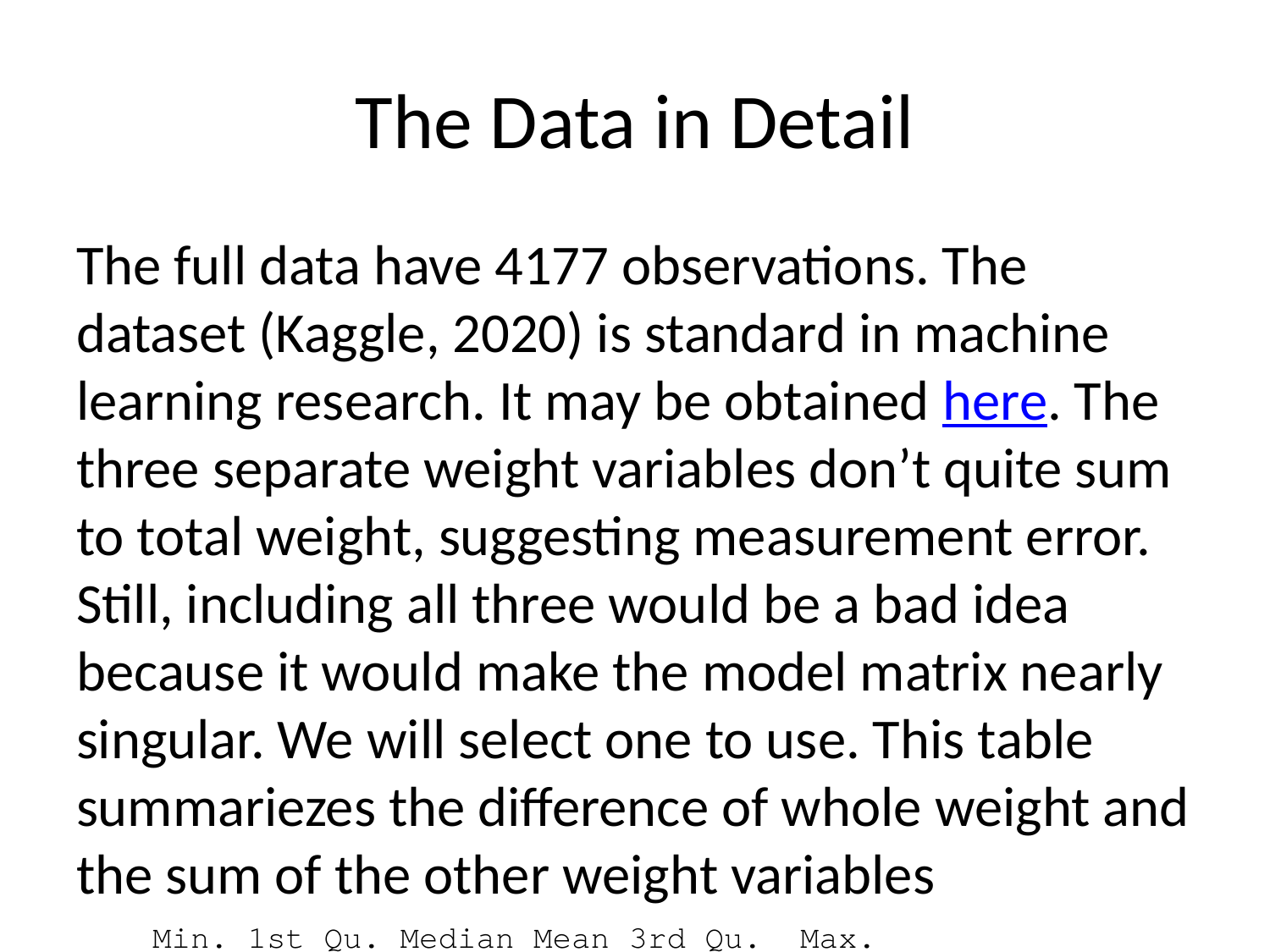

# The Data in Detail
The full data have 4177 observations. The dataset (Kaggle, 2020) is standard in machine learning research. It may be obtained here. The three separate weight variables don’t quite sum to total weight, suggesting measurement error. Still, including all three would be a bad idea because it would make the model matrix nearly singular. We will select one to use. This table summariezes the difference of whole weight and the sum of the other weight variables
    Min. 1st Qu. Median Mean 3rd Qu.  Max.
1 -0.447   0.018  0.037 0.05   0.068 0.608